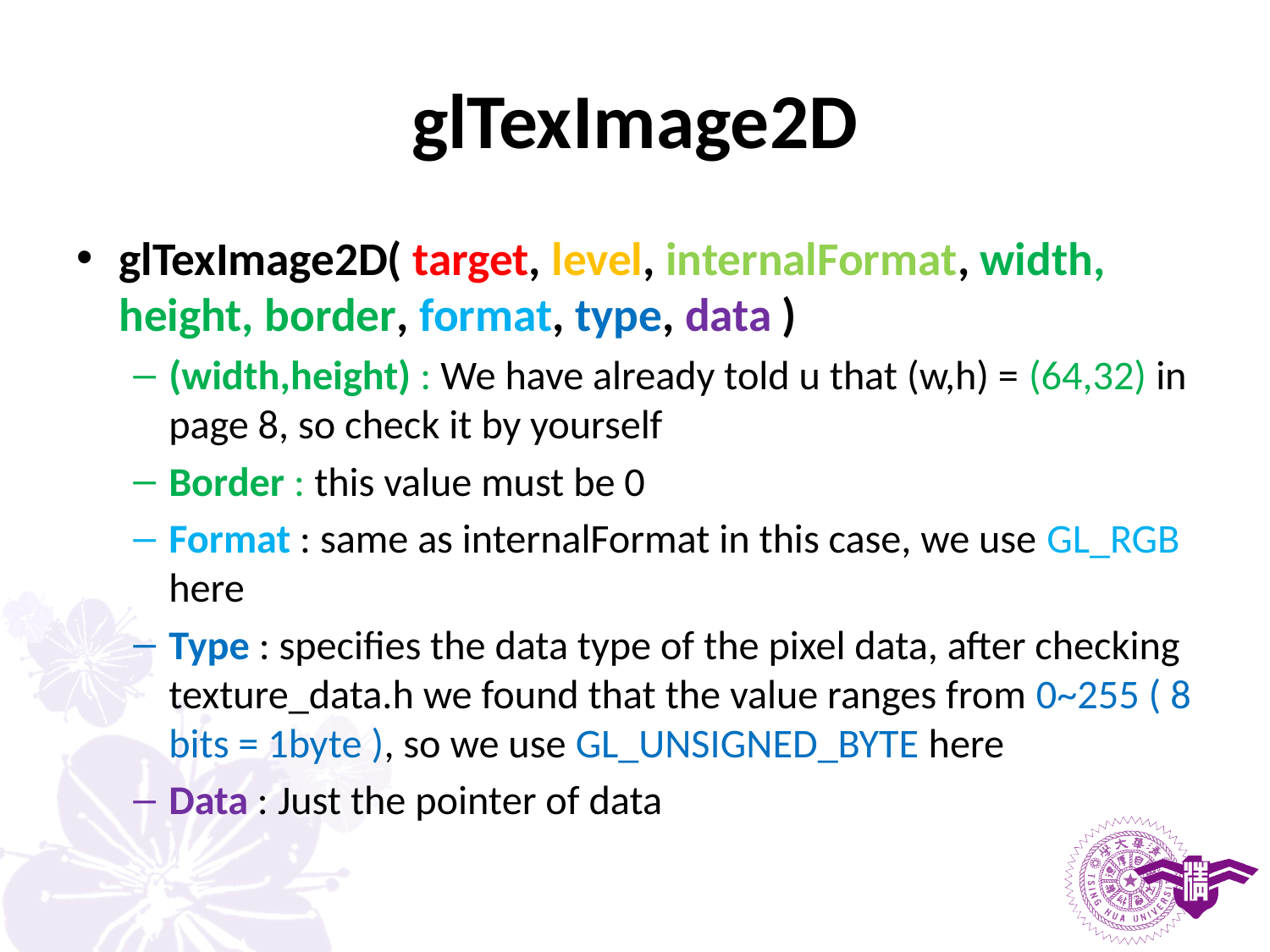

# glTexImage2D
glTexImage2D( target, level, internalFormat, width, height, border, format, type, data )
(width,height) : We have already told u that (w,h) = (64,32) in page 8, so check it by yourself
Border : this value must be 0
Format : same as internalFormat in this case, we use GL_RGB here
Type : specifies the data type of the pixel data, after checking texture_data.h we found that the value ranges from 0~255 ( 8 bits = 1byte ), so we use GL_UNSIGNED_BYTE here
Data : Just the pointer of data